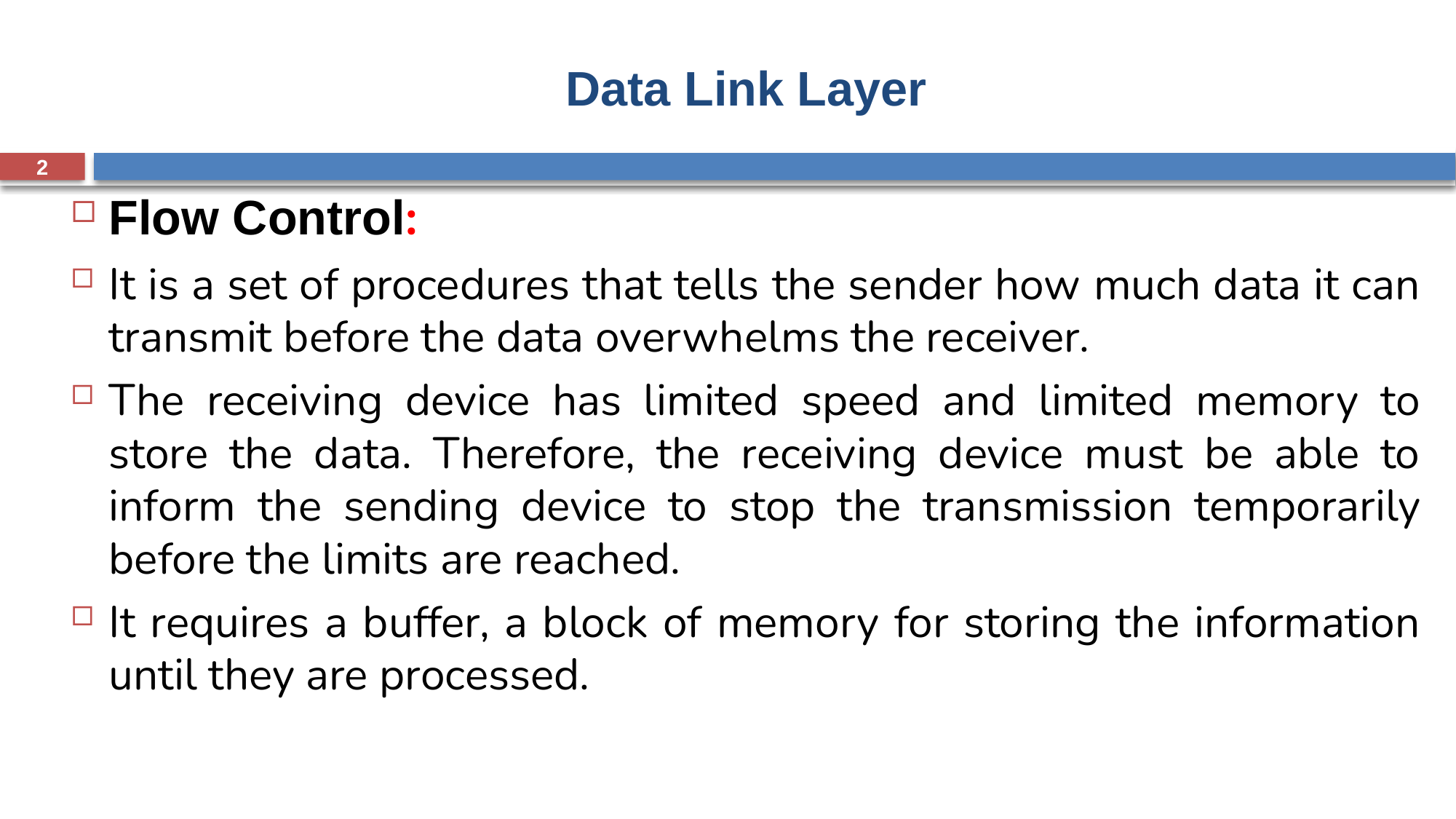

# Data Link Layer
2
Flow Control:
It is a set of procedures that tells the sender how much data it can transmit before the data overwhelms the receiver.
The receiving device has limited speed and limited memory to store the data. Therefore, the receiving device must be able to inform the sending device to stop the transmission temporarily before the limits are reached.
It requires a buffer, a block of memory for storing the information until they are processed.